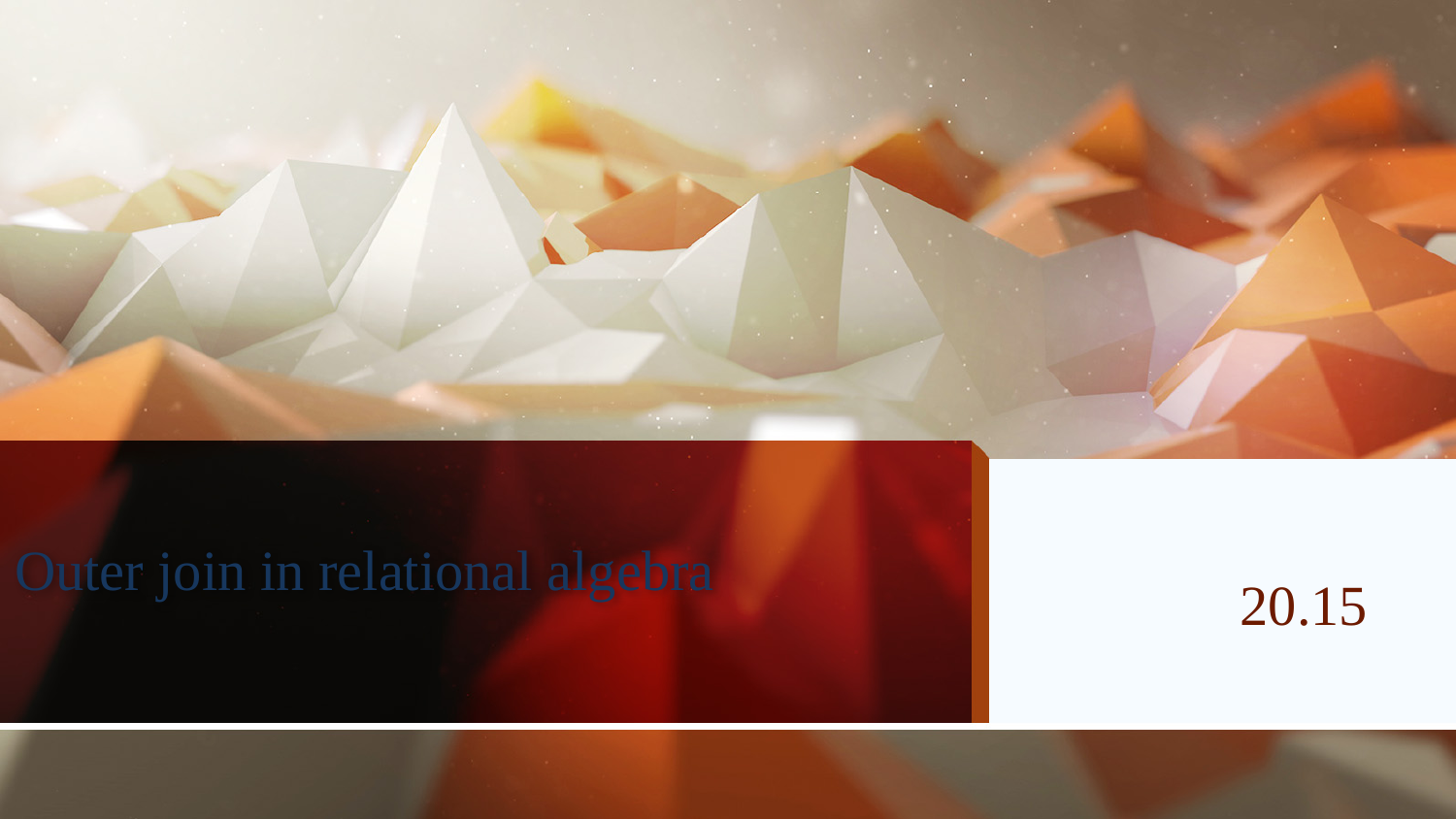

# Outer join in relational algebra

20.15